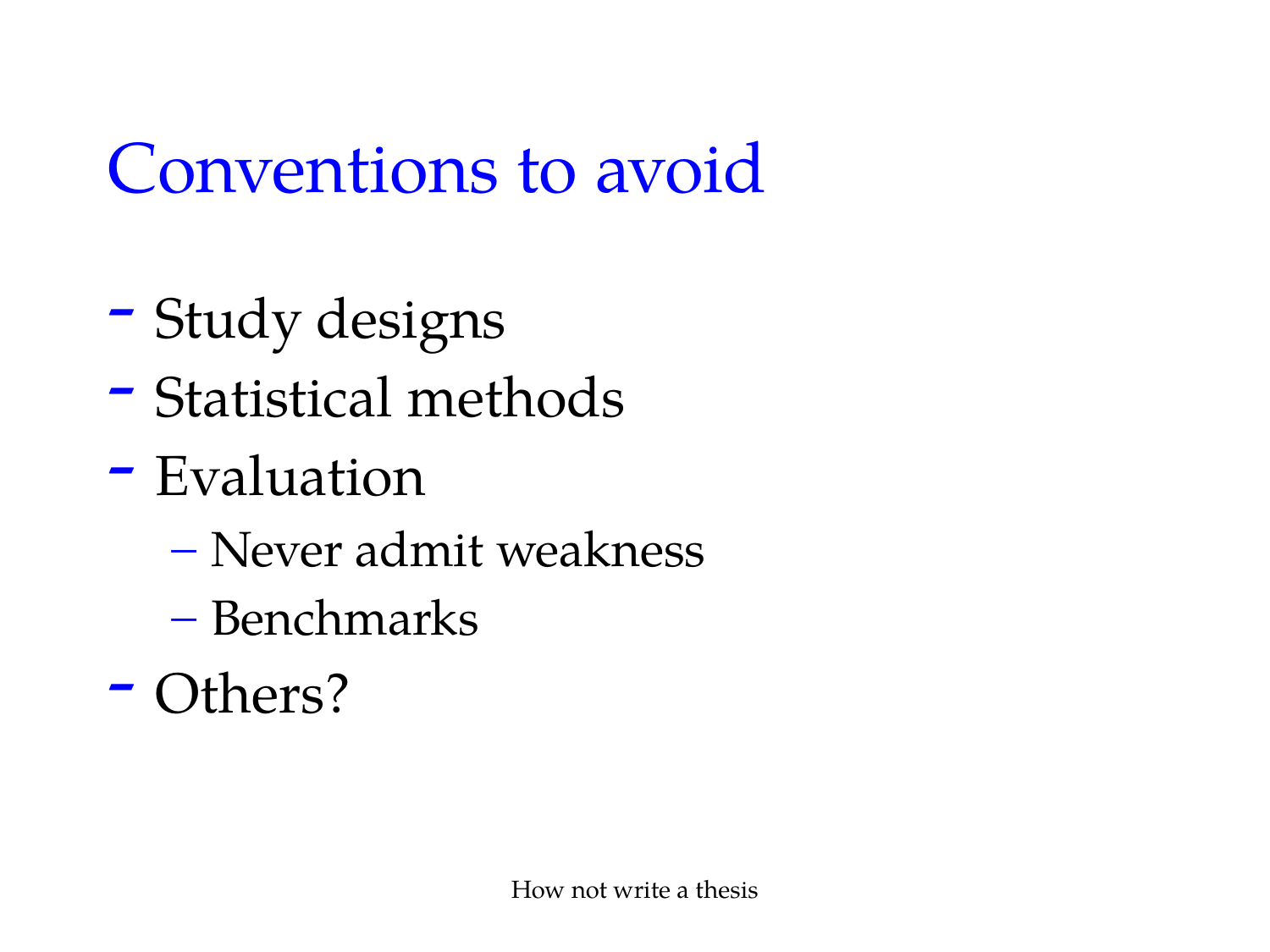

# Conventions to avoid
Study designs
Statistical methods
Evaluation
Never admit weakness
Benchmarks
Others?

How not write a thesis